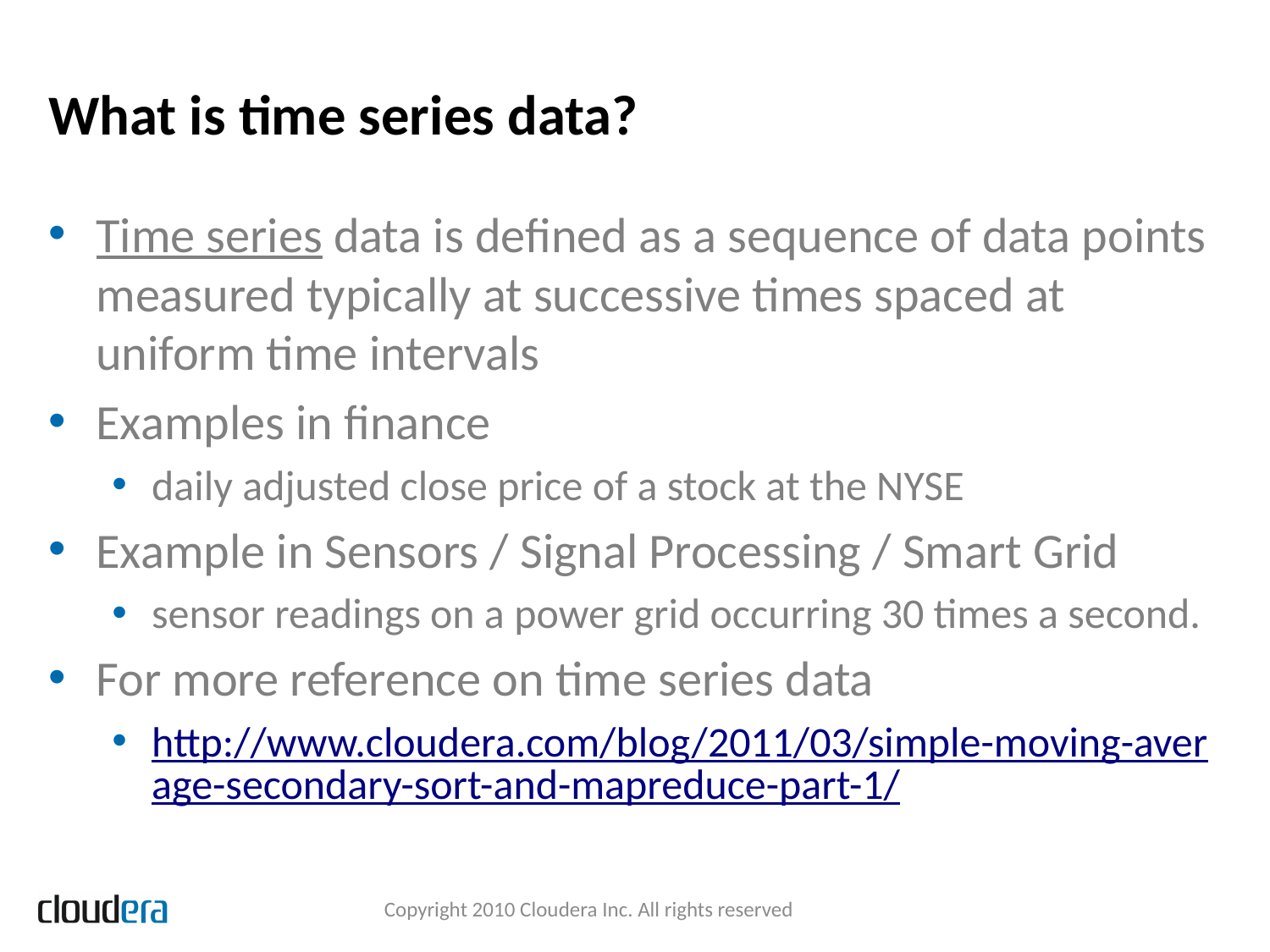

# What is time series data?
Time series data is defined as a sequence of data points measured typically at successive times spaced at uniform time intervals
Examples in finance
daily adjusted close price of a stock at the NYSE
Example in Sensors / Signal Processing / Smart Grid
sensor readings on a power grid occurring 30 times a second.
For more reference on time series data
http://www.cloudera.com/blog/2011/03/simple-moving-average-secondary-sort-and-mapreduce-part-1/
Copyright 2010 Cloudera Inc. All rights reserved